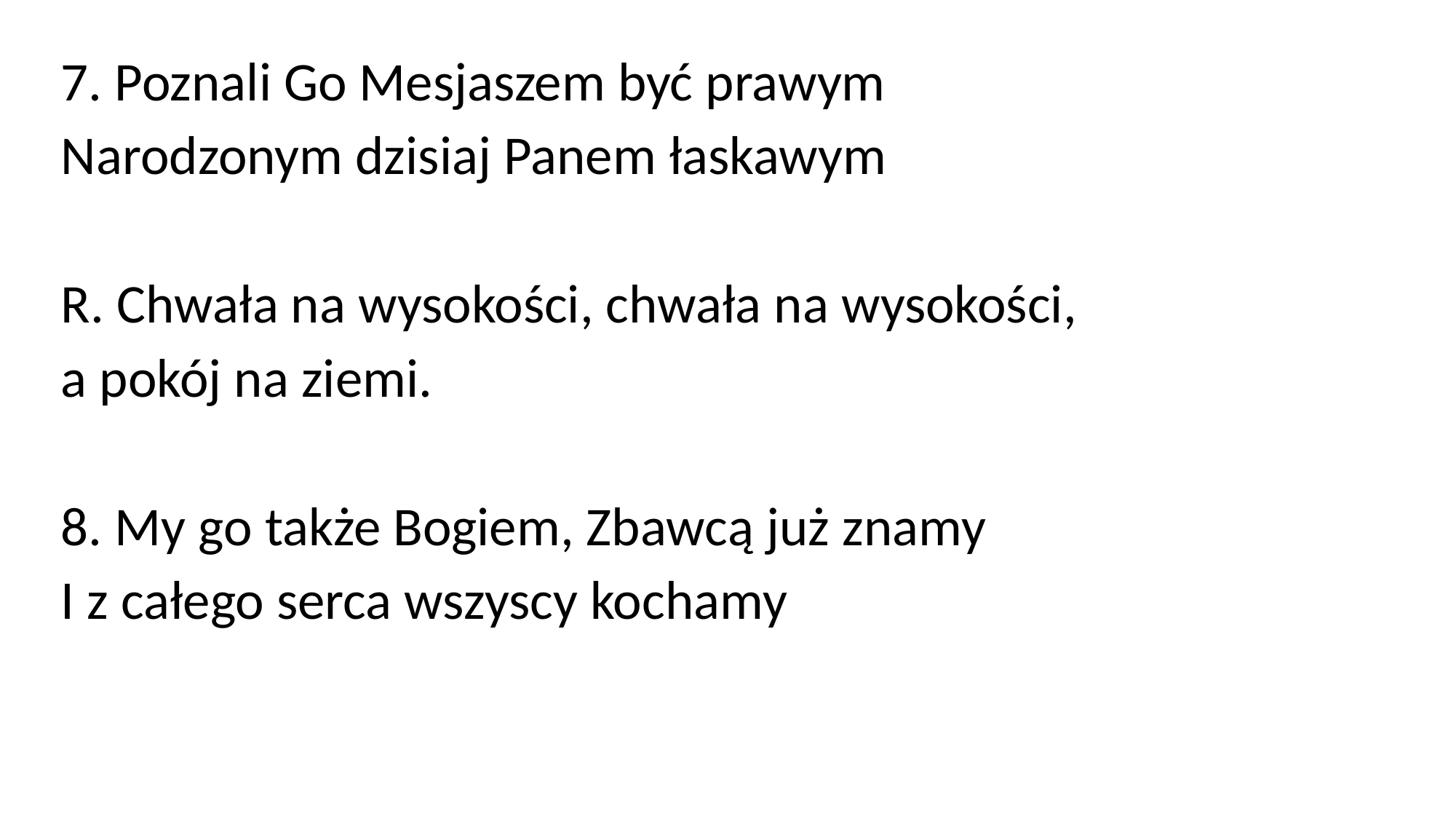

7. Poznali Go Mesjaszem być prawym
Narodzonym dzisiaj Panem łaskawym

R. Chwała na wysokości, chwała na wysokości,
a pokój na ziemi.

8. My go także Bogiem, Zbawcą już znamy
I z całego serca wszyscy kochamy